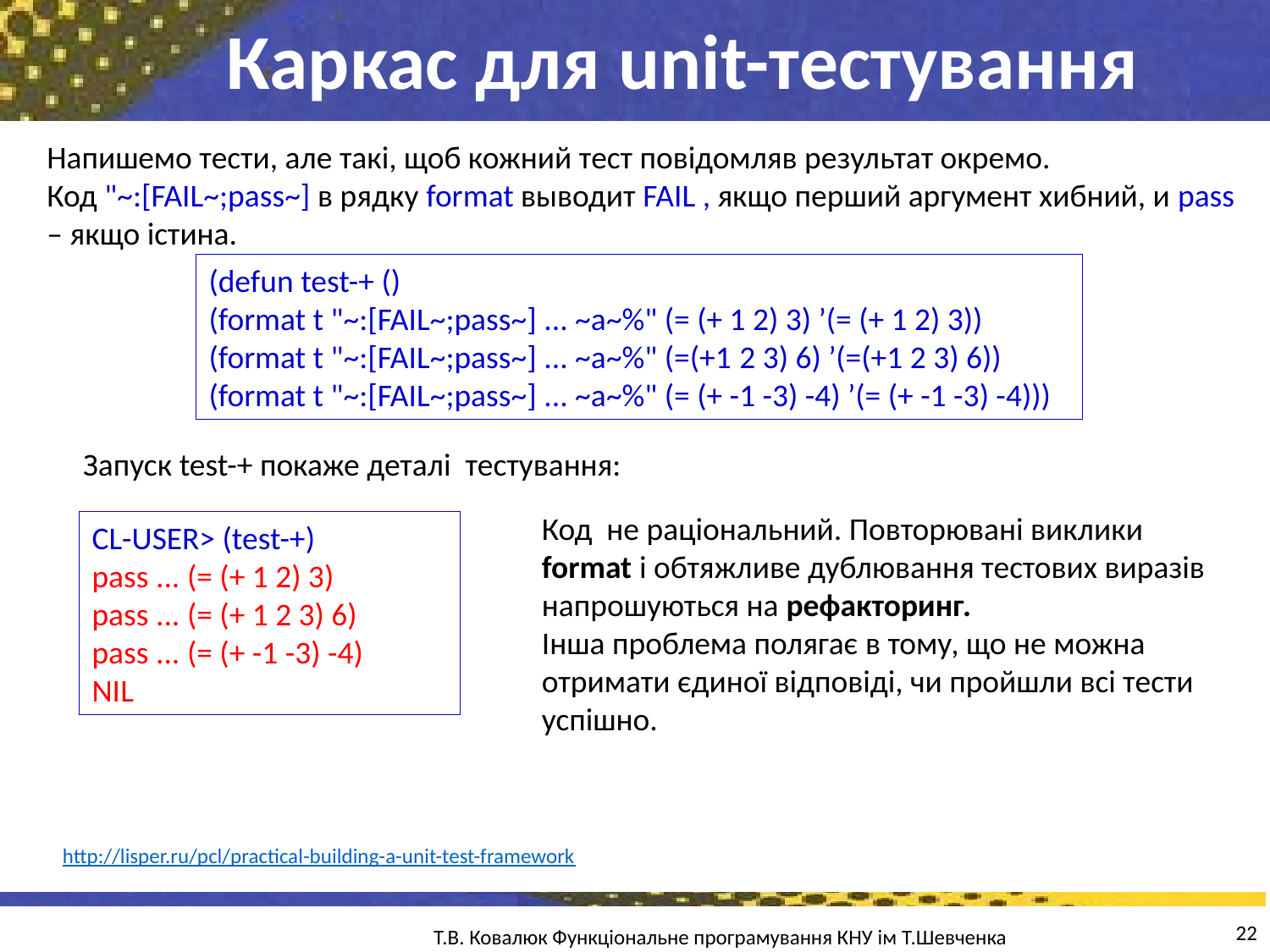

Каркас для unit-тестування
Напишемо тести, але такі, щоб кожний тест повідомляв результат окремо.
Код "~:[FAIL~;pass~] в рядку format выводит FAIL , якщо перший аргумент хибний, и pass – якщо істина.
(defun test-+ ()
(format t "~:[FAIL~;pass~] ... ~a~%" (= (+ 1 2) 3) ’(= (+ 1 2) 3))
(format t "~:[FAIL~;pass~] ... ~a~%" (=(+1 2 3) 6) ’(=(+1 2 3) 6))
(format t "~:[FAIL~;pass~] ... ~a~%" (= (+ -1 -3) -4) ’(= (+ -1 -3) -4)))
Запуск test-+ покаже деталі  тестування:
Код  не раціональний. Повторювані виклики format і обтяжливе дублювання тестових виразів напрошуються на рефакторинг.
Інша проблема полягає в тому, що не можна отримати єдиної відповіді, чи пройшли всі тести успішно.
CL-USER> (test-+)
pass ... (= (+ 1 2) 3)
pass ... (= (+ 1 2 3) 6)
pass ... (= (+ -1 -3) -4)
NIL
http://lisper.ru/pcl/practical-building-a-unit-test-framework
22